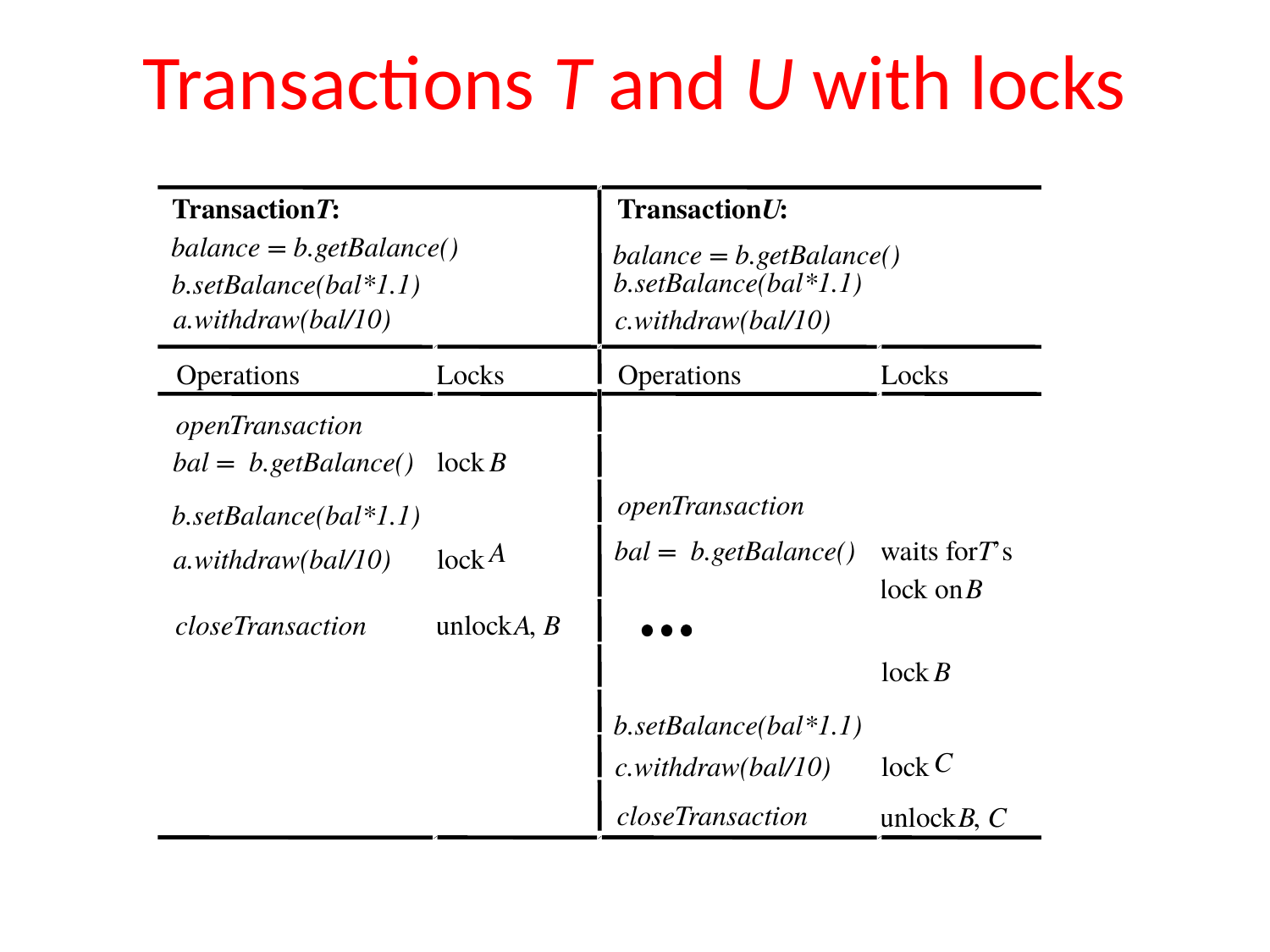

# Transactions T and U with locks

Transaction
T
:

Transaction
U
:

balance = b.getBalance()
balance = b.getBalance()
b.setBalance(bal*1.1)
b.setBalance(bal*1.1)
a.withdraw(bal/10)
c.withdraw(bal/10)

Operations
Locks
Operations
Locks

openTransaction

bal =  b.getBalance()
lock
B

openTransaction
b.setBalance(bal*1.1)

bal =  b.getBalance()
waits for
T
’s
A
a.withdraw(bal/10)
lock
lock on
B

closeTransaction

unlock
A
,
B

lock
B

b.setBalance(bal*1.1)

C
c.withdraw(bal/10)
lock

closeTransaction
unlock
B
,
C